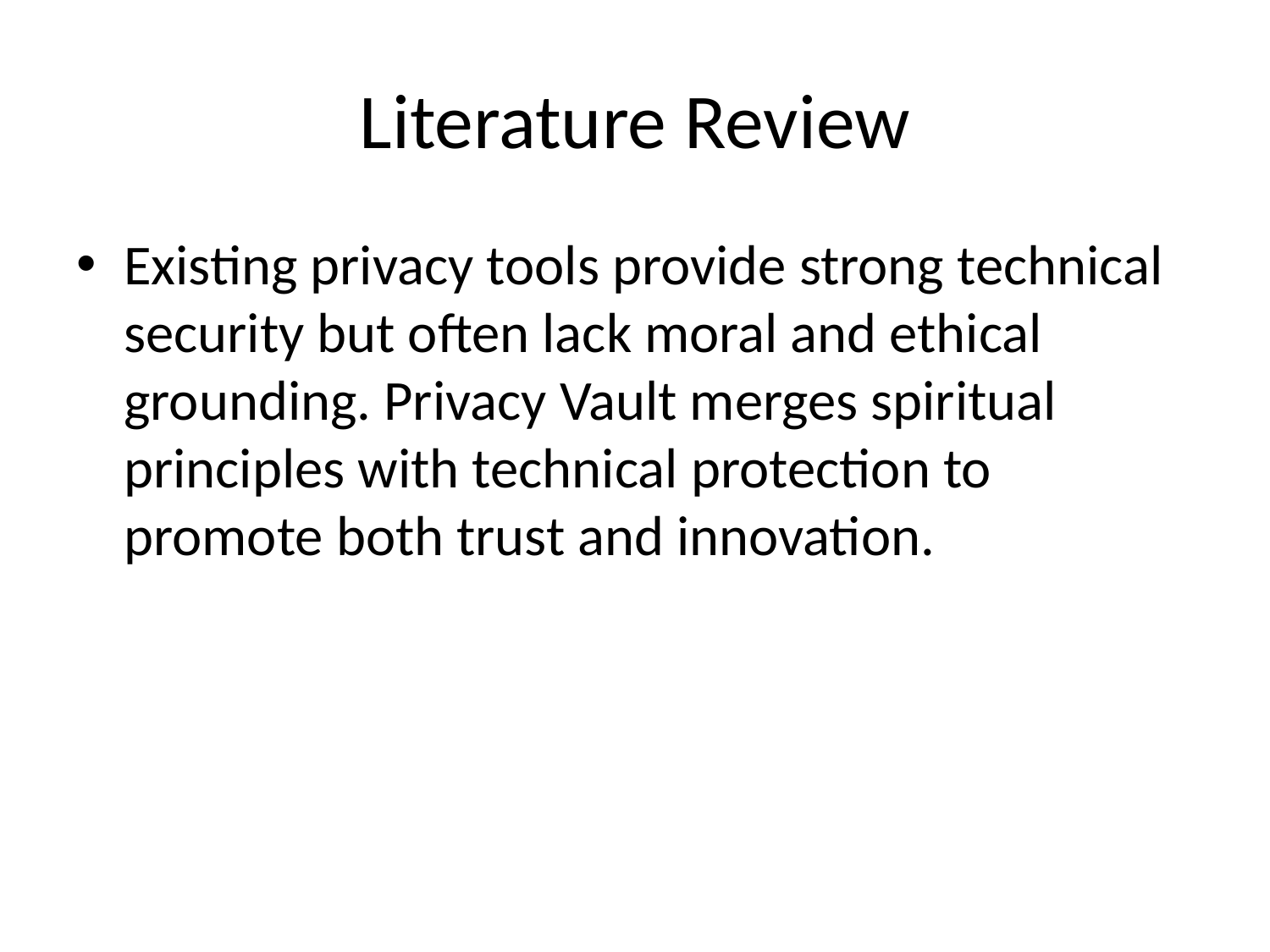

# Literature Review
Existing privacy tools provide strong technical security but often lack moral and ethical grounding. Privacy Vault merges spiritual principles with technical protection to promote both trust and innovation.